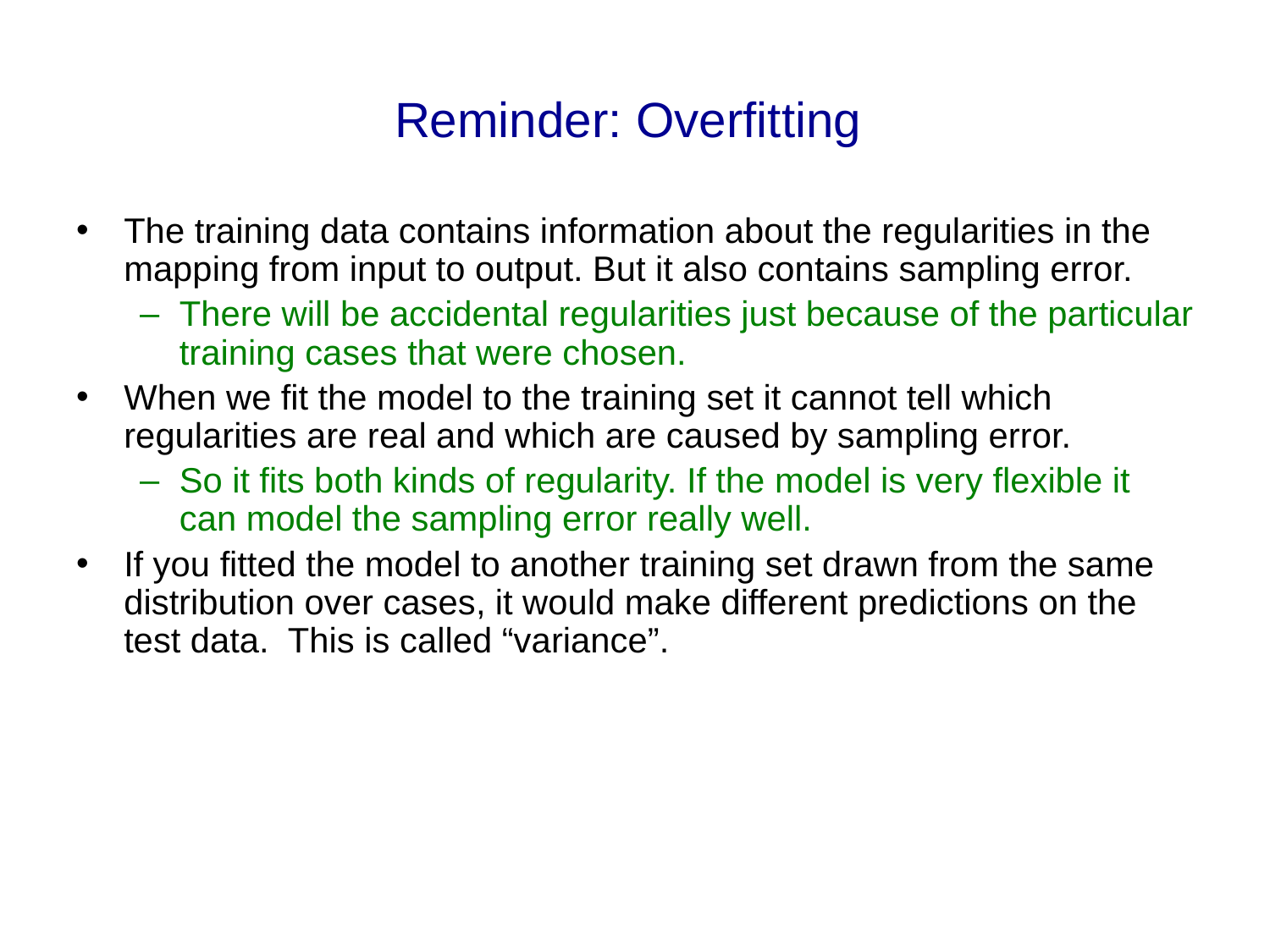

# Reminder: Overfitting
The training data contains information about the regularities in the mapping from input to output. But it also contains sampling error.
There will be accidental regularities just because of the particular training cases that were chosen.
When we fit the model to the training set it cannot tell which regularities are real and which are caused by sampling error.
So it fits both kinds of regularity. If the model is very flexible it can model the sampling error really well.
If you fitted the model to another training set drawn from the same distribution over cases, it would make different predictions on the test data.  This is called “variance”.